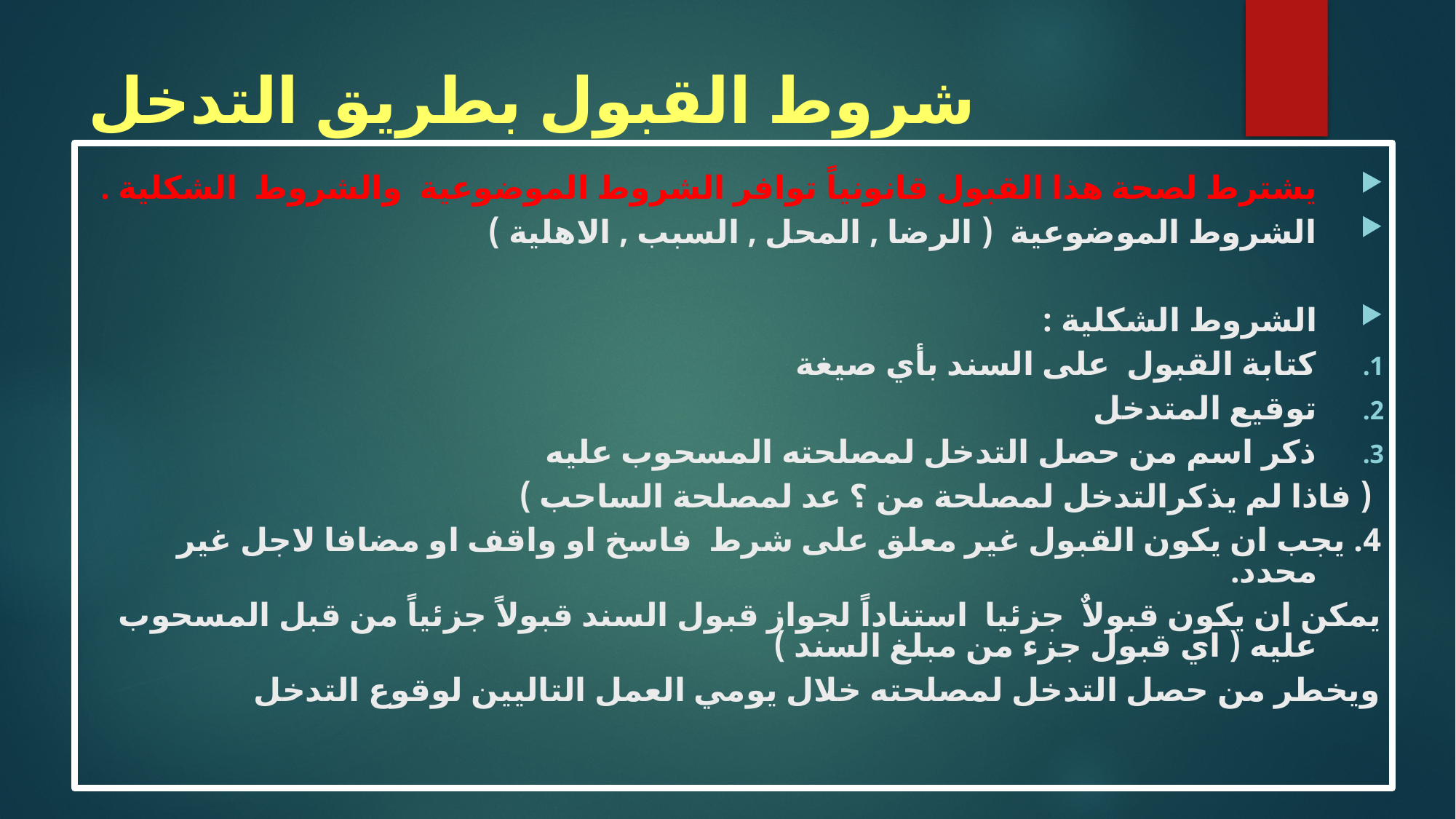

# شروط القبول بطريق التدخل

يشترط لصحة هذا القبول قانونياً توافر الشروط الموضوعية  والشروط  الشكلية .
الشروط الموضوعية  ( الرضا , المحل , السبب , الاهلية )

الشروط الشكلية :
كتابة القبول  على السند بأي صيغة
توقيع المتدخل
ذكر اسم من حصل التدخل لمصلحته المسحوب عليه
 ( فاذا لم يذكرالتدخل لمصلحة من ؟ عد لمصلحة الساحب )
4. يجب ان يكون القبول غير معلق على شرط  فاسخ او واقف او مضافا لاجل غير محدد.
يمكن ان يكون قبولاٌ  جزئيا  استناداً لجواز قبول السند قبولاً جزئياً من قبل المسحوب عليه ( اي قبول جزء من مبلغ السند )
ويخطر من حصل التدخل لمصلحته خلال يومي العمل التاليين لوقوع التدخل